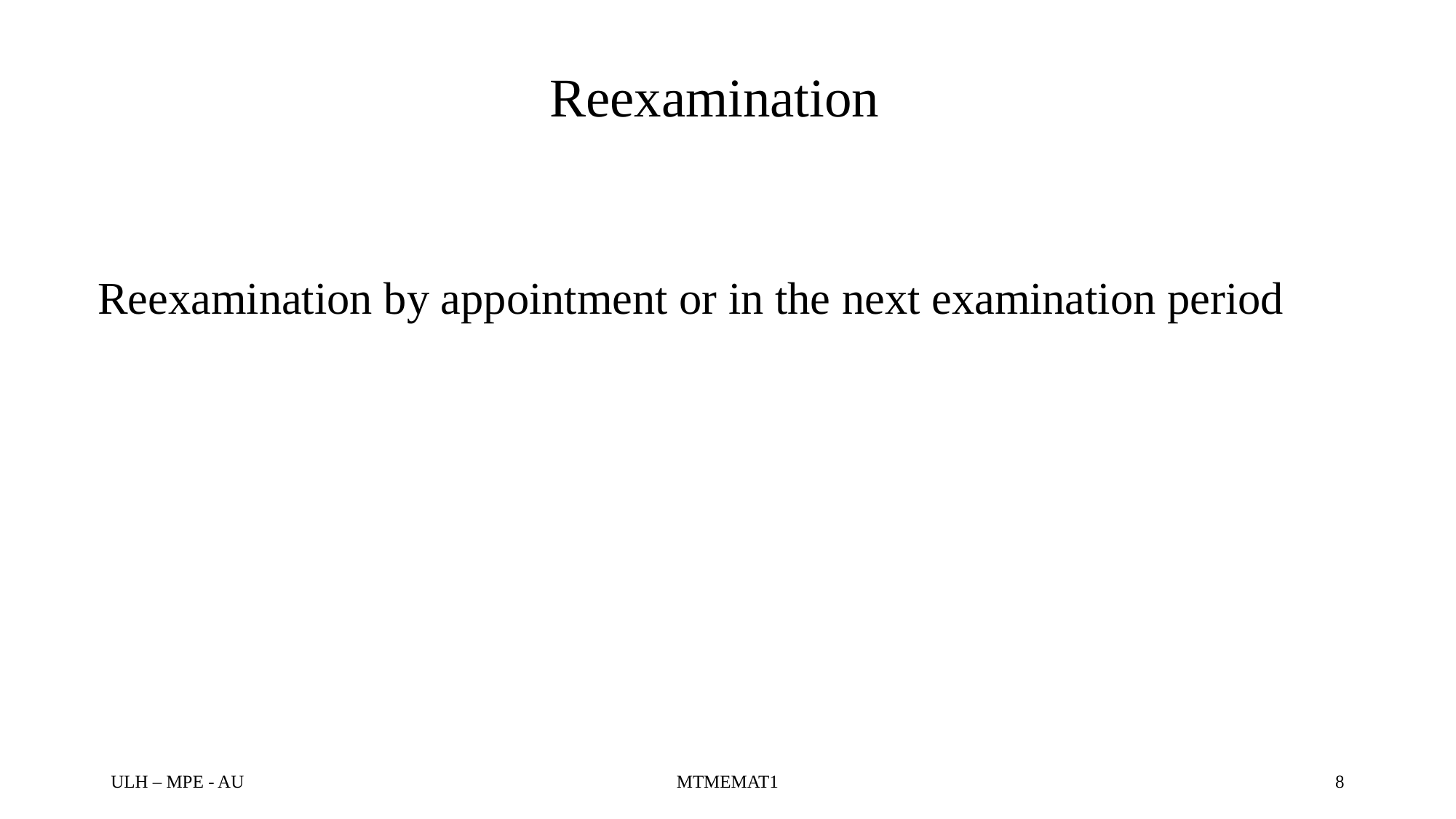

# Reexamination

Reexamination by appointment or in the next examination period

ULH – MPE - AU
MTMEMAT1
8